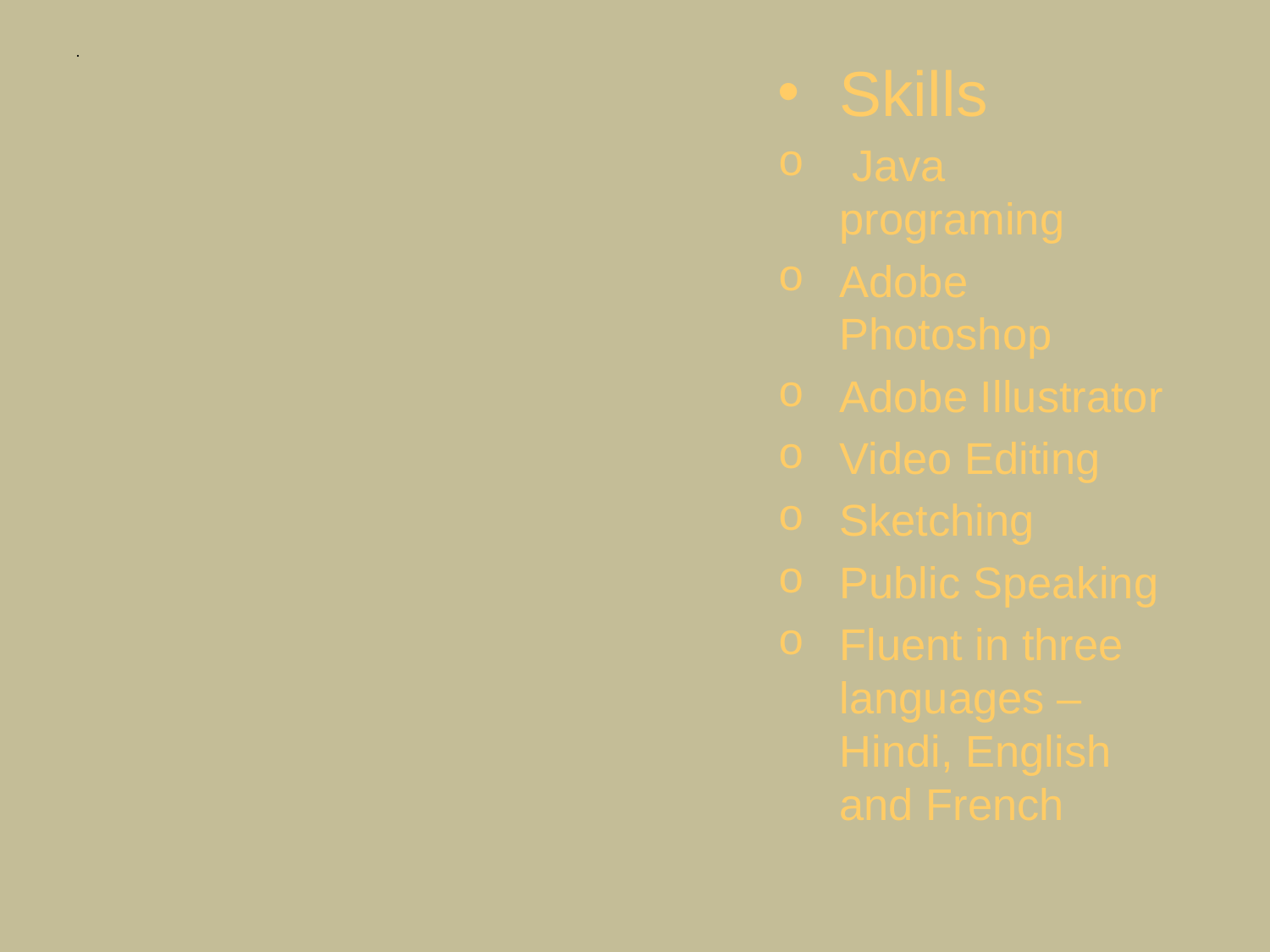

# .

Skills
 Java programing
Adobe Photoshop
Adobe Illustrator
Video Editing
Sketching
Public Speaking
Fluent in three languages – Hindi, English and French